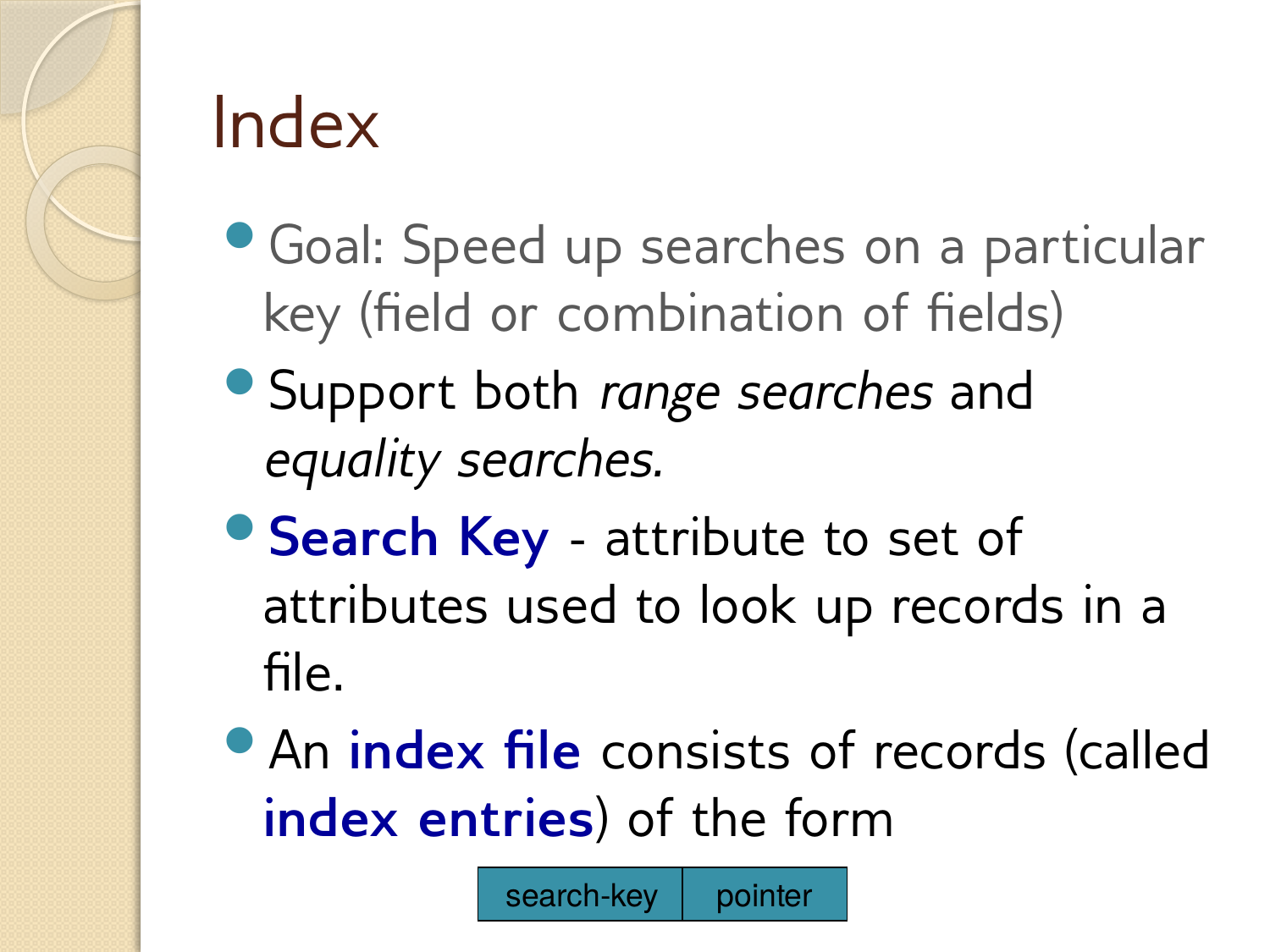

# Index
Goal: Speed up searches on a particular key (field or combination of fields)
Support both range searches and equality searches.
Search Key - attribute to set of attributes used to look up records in a file.
An index file consists of records (called index entries) of the form

pointer
search-key